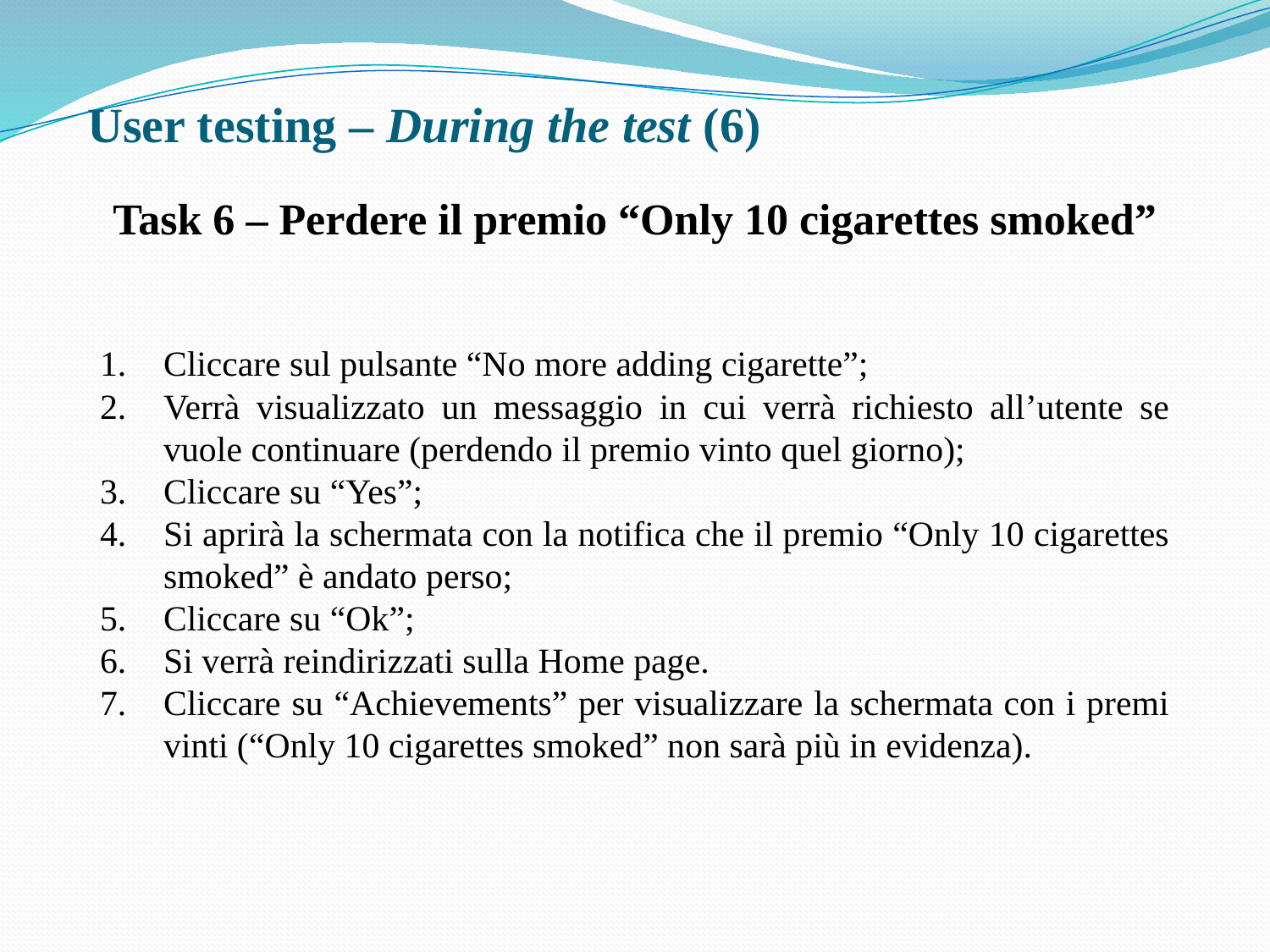

# User testing – During the test (6)
Task 6 – Perdere il premio “Only 10 cigarettes smoked”

Cliccare sul pulsante “No more adding cigarette”;
Verrà visualizzato un messaggio in cui verrà richiesto all’utente se vuole continuare (perdendo il premio vinto quel giorno);
Cliccare su “Yes”;
Si aprirà la schermata con la notifica che il premio “Only 10 cigarettes smoked” è andato perso;
Cliccare su “Ok”;
Si verrà reindirizzati sulla Home page.
Cliccare su “Achievements” per visualizzare la schermata con i premi vinti (“Only 10 cigarettes smoked” non sarà più in evidenza).